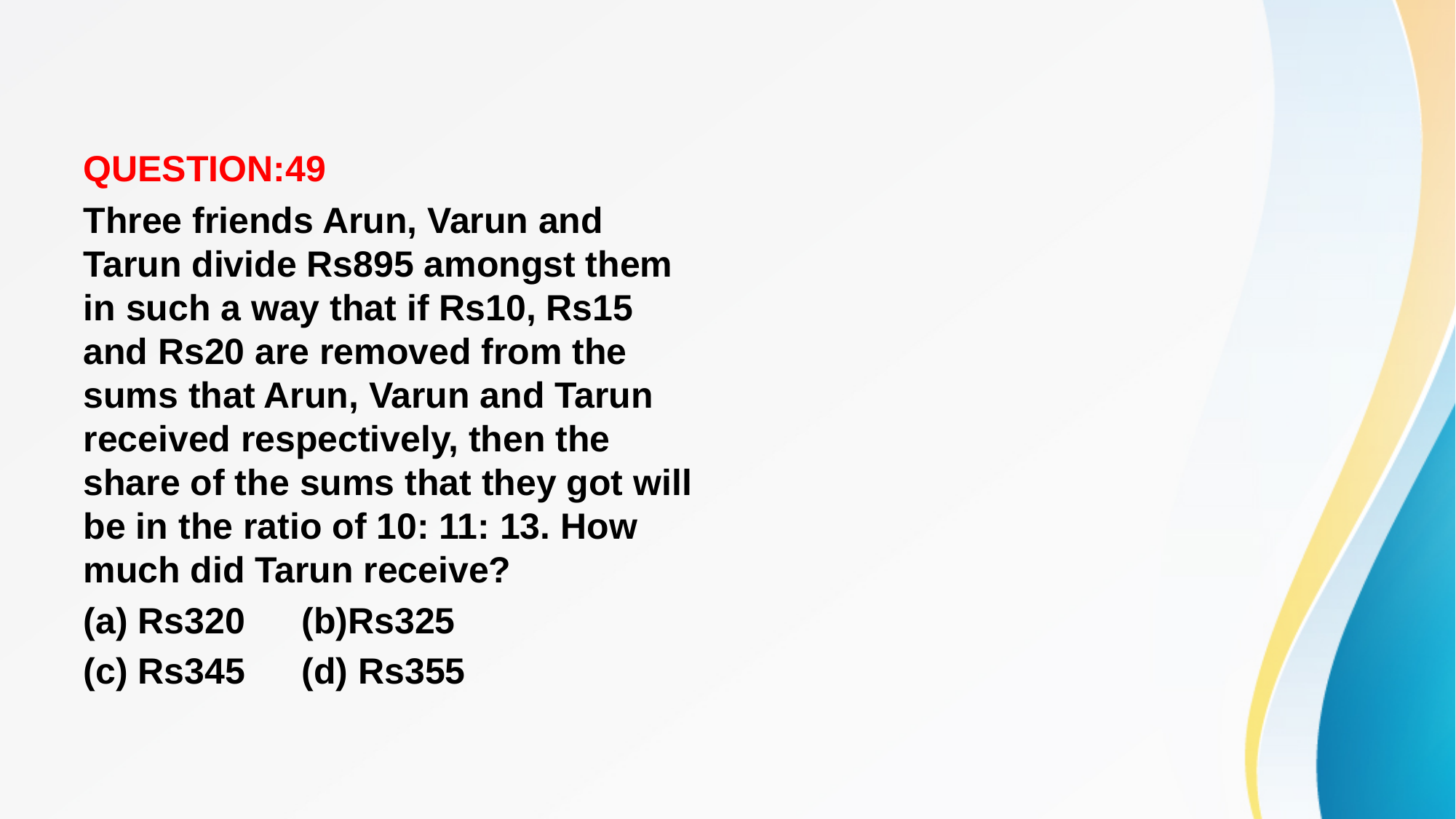

#
QUESTION:49
Three friends Arun, Varun and Tarun divide Rs895 amongst them in such a way that if Rs10, Rs15 and Rs20 are removed from the sums that Arun, Varun and Tarun received respectively, then the share of the sums that they got will be in the ratio of 10: 11: 13. How much did Tarun receive?
(a) Rs320 	(b)Rs325
(c) Rs345 	(d) Rs355